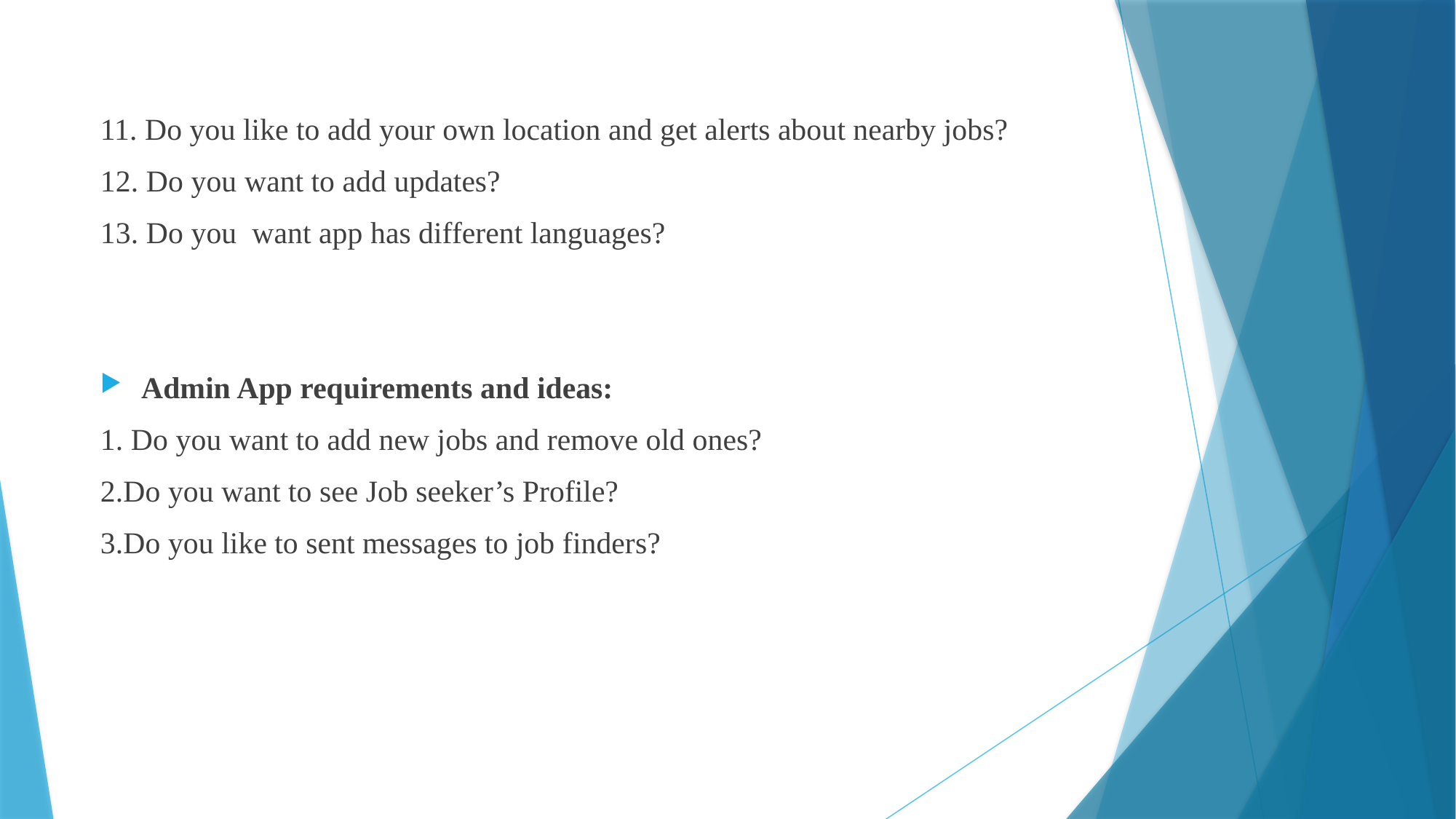

11. Do you like to add your own location and get alerts about nearby jobs?
12. Do you want to add updates?
13. Do you  want app has different languages?

Admin App requirements and ideas:
1. Do you want to add new jobs and remove old ones?
2.Do you want to see Job seeker’s Profile?
3.Do you like to sent messages to job finders?